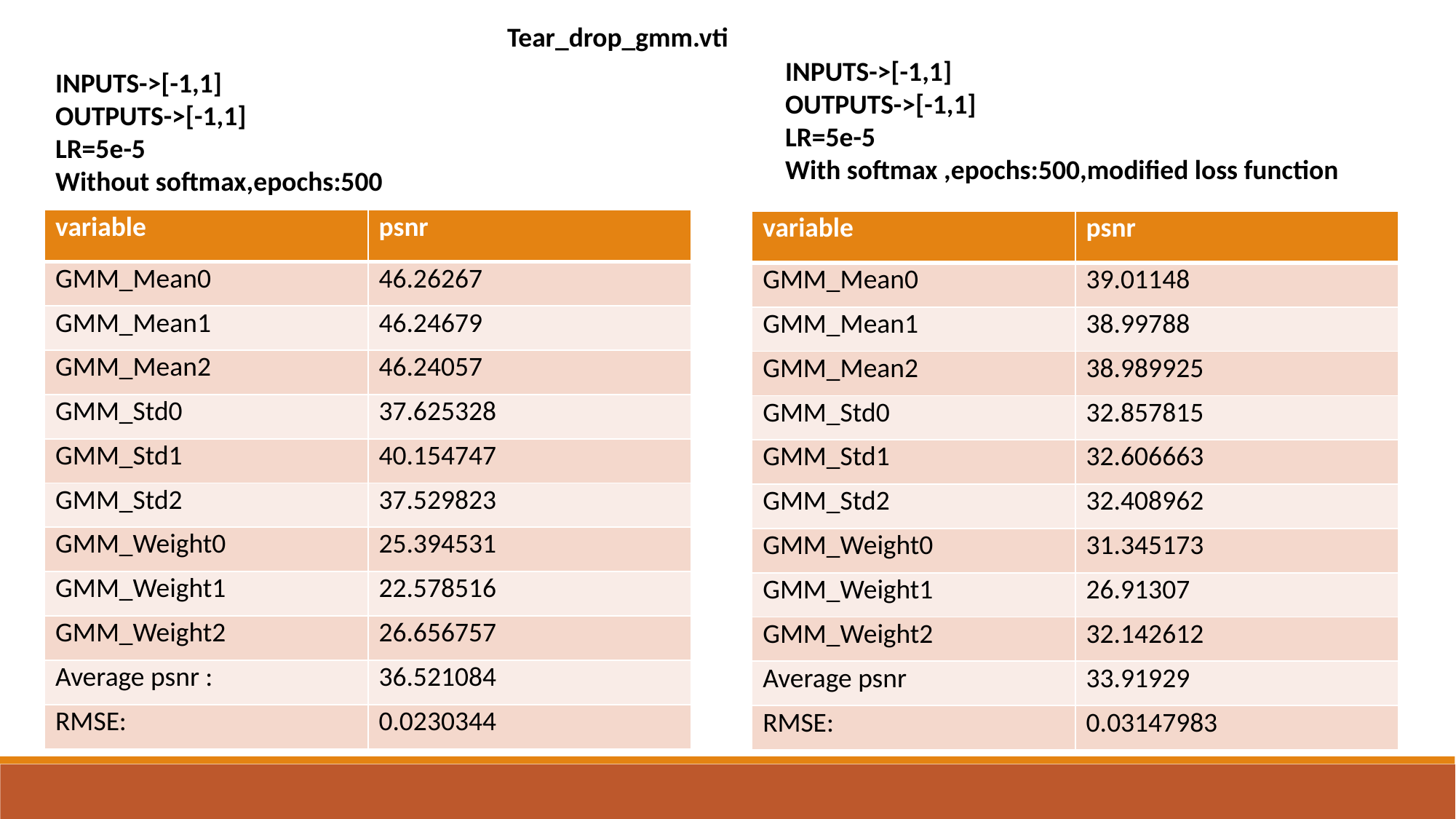

Tear_drop_gmm.vti
INPUTS->[-1,1]
OUTPUTS->[-1,1]
LR=5e-5
With softmax ,epochs:500,modified loss function
INPUTS->[-1,1]
OUTPUTS->[-1,1]
LR=5e-5
Without softmax,epochs:500
| variable | psnr |
| --- | --- |
| GMM\_Mean0 | 46.26267 |
| GMM\_Mean1 | 46.24679 |
| GMM\_Mean2 | 46.24057 |
| GMM\_Std0 | 37.625328 |
| GMM\_Std1 | 40.154747 |
| GMM\_Std2 | 37.529823 |
| GMM\_Weight0 | 25.394531 |
| GMM\_Weight1 | 22.578516 |
| GMM\_Weight2 | 26.656757 |
| Average psnr : | 36.521084 |
| RMSE: | 0.0230344 |
| variable | psnr |
| --- | --- |
| GMM\_Mean0 | 39.01148 |
| GMM\_Mean1 | 38.99788 |
| GMM\_Mean2 | 38.989925 |
| GMM\_Std0 | 32.857815 |
| GMM\_Std1 | 32.606663 |
| GMM\_Std2 | 32.408962 |
| GMM\_Weight0 | 31.345173 |
| GMM\_Weight1 | 26.91307 |
| GMM\_Weight2 | 32.142612 |
| Average psnr | 33.91929 |
| RMSE: | 0.03147983 |